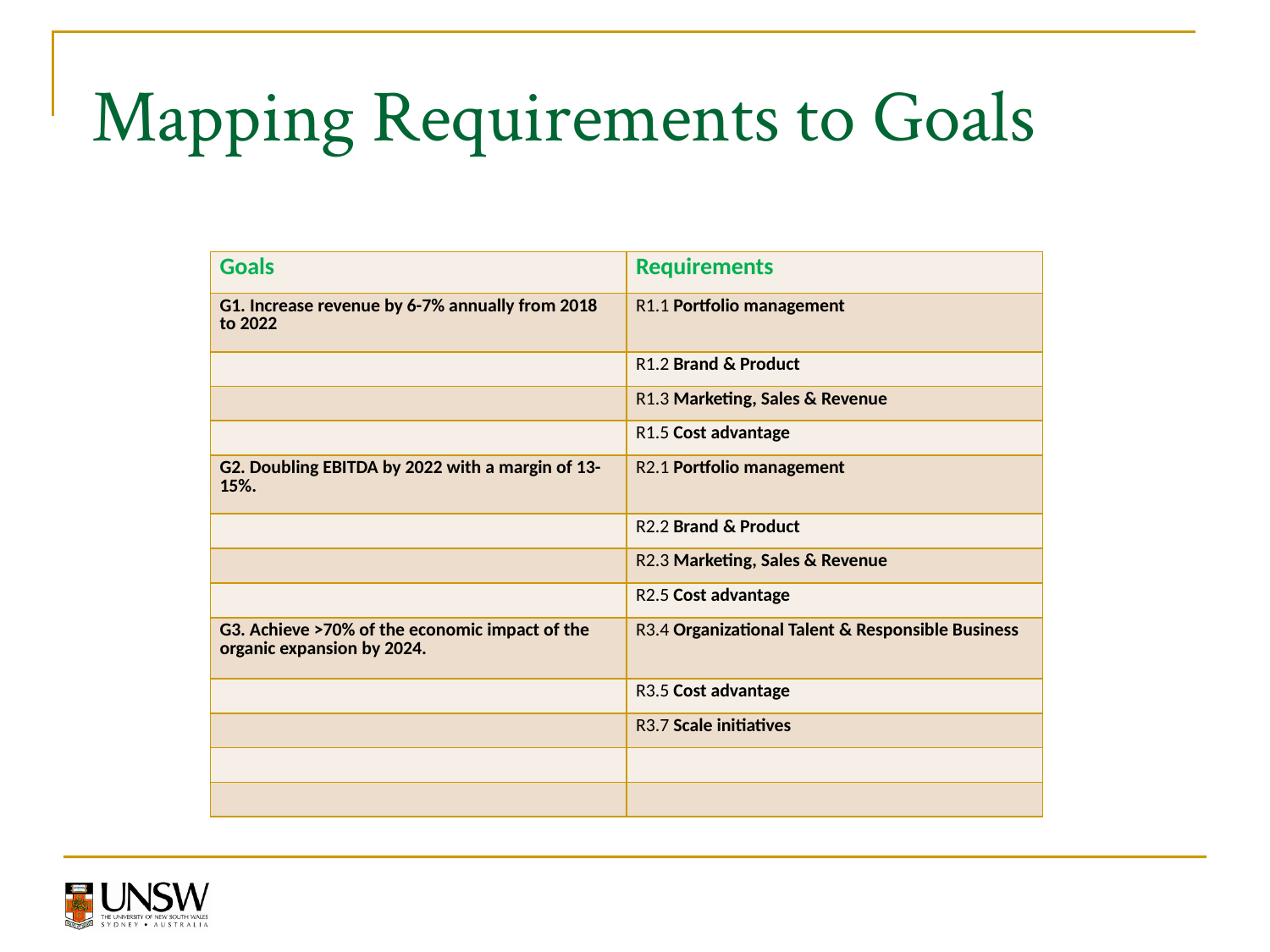

# Mapping Requirements to Goals
| Goals | Requirements |
| --- | --- |
| G1. Increase revenue by 6-7% annually from 2018 to 2022 | R1.1 Portfolio management |
|  | R1.2 Brand & Product |
|  | R1.3 Marketing, Sales & Revenue |
|  | R1.5 Cost advantage |
| G2. Doubling EBITDA by 2022 with a margin of 13-15%. | R2.1 Portfolio management |
|  | R2.2 Brand & Product |
|  | R2.3 Marketing, Sales & Revenue |
|  | R2.5 Cost advantage |
| G3. Achieve >70% of the economic impact of the organic expansion by 2024. | R3.4 Organizational Talent & Responsible Business |
|  | R3.5 Cost advantage |
|  | R3.7 Scale initiatives |
|  |  |
|  |  |